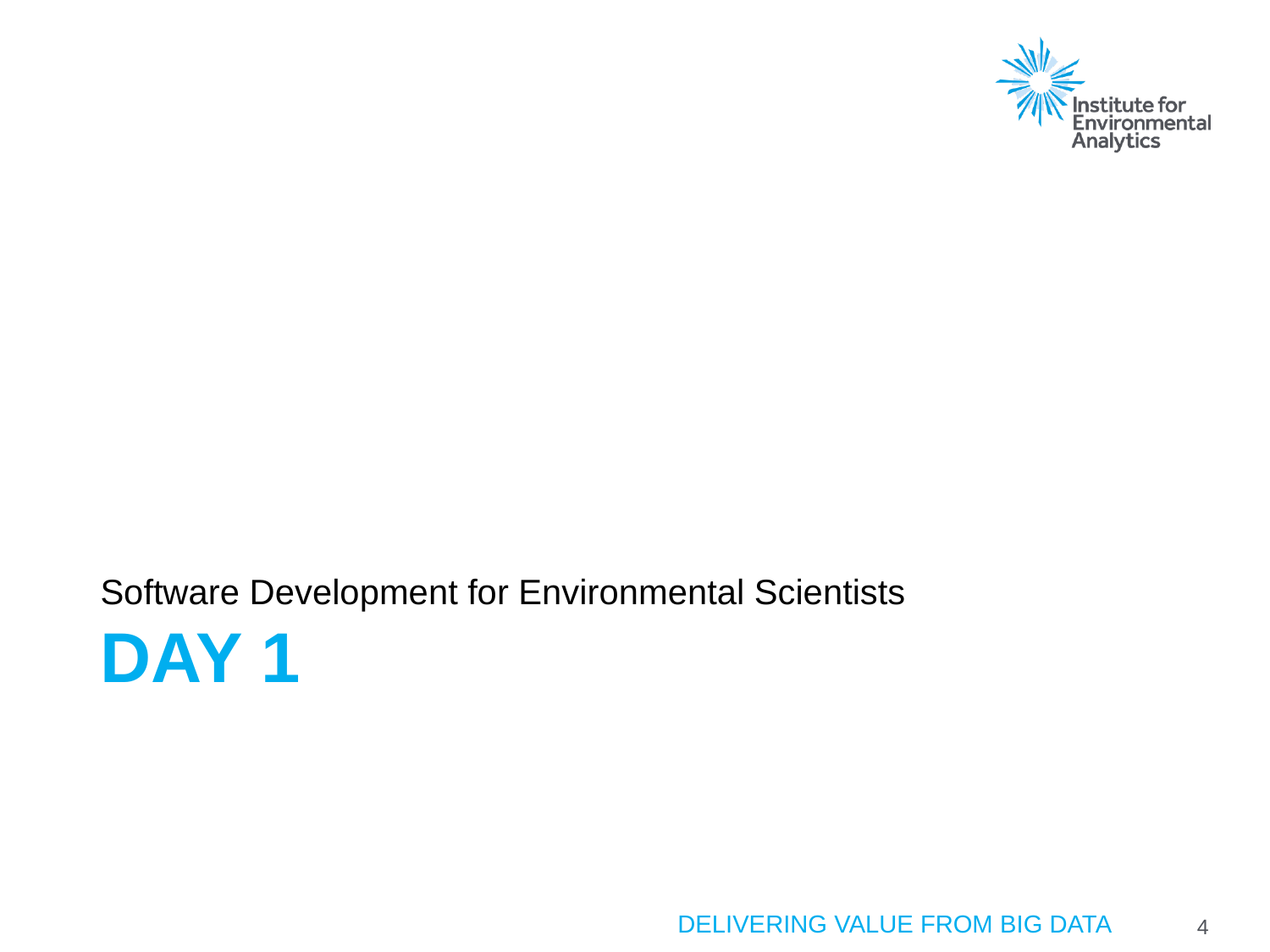

Software Development for Environmental Scientists
# Day 1
4